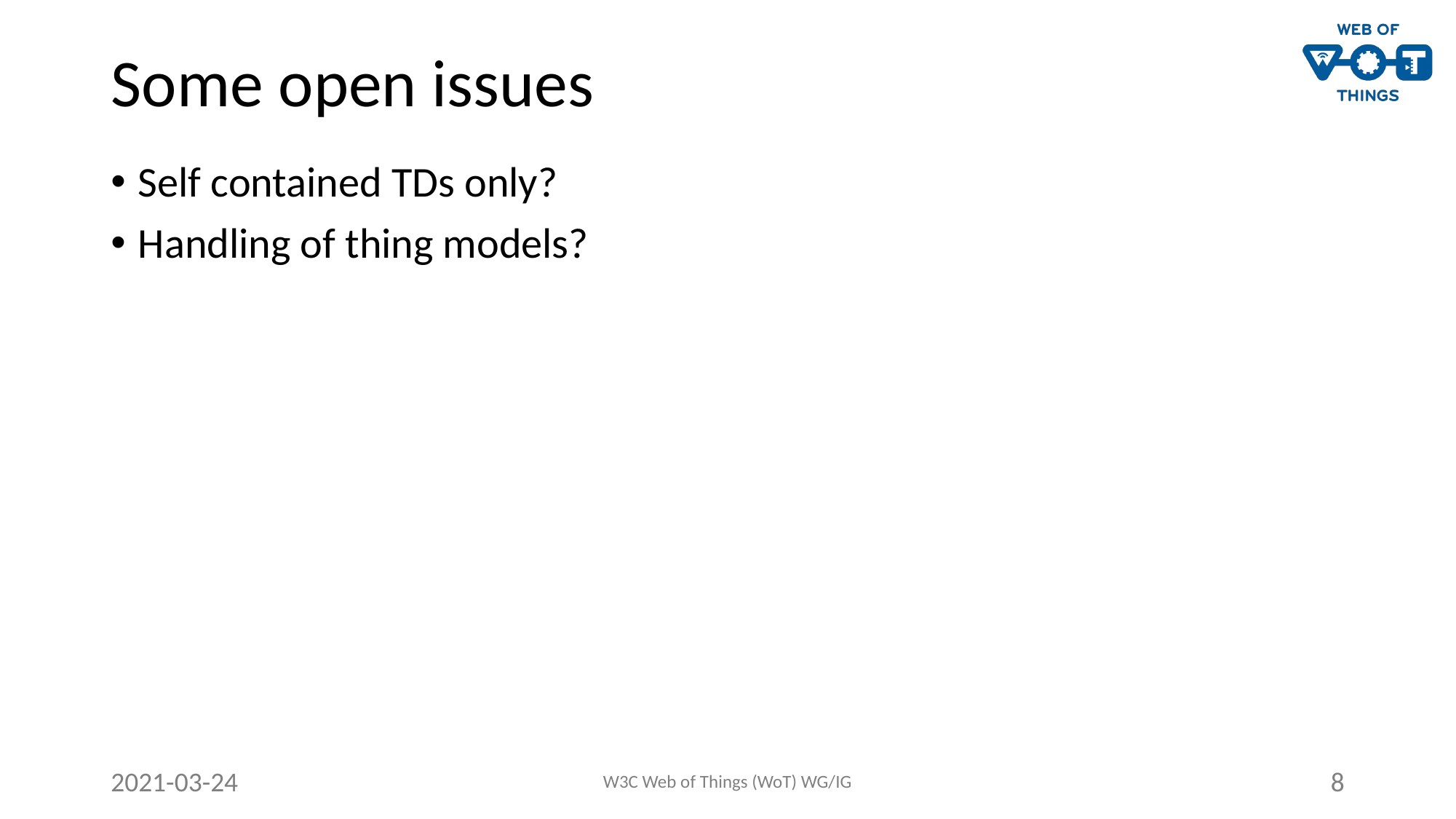

# Some open issues
Self contained TDs only?
Handling of thing models?
2021-03-24
W3C Web of Things (WoT) WG/IG
8